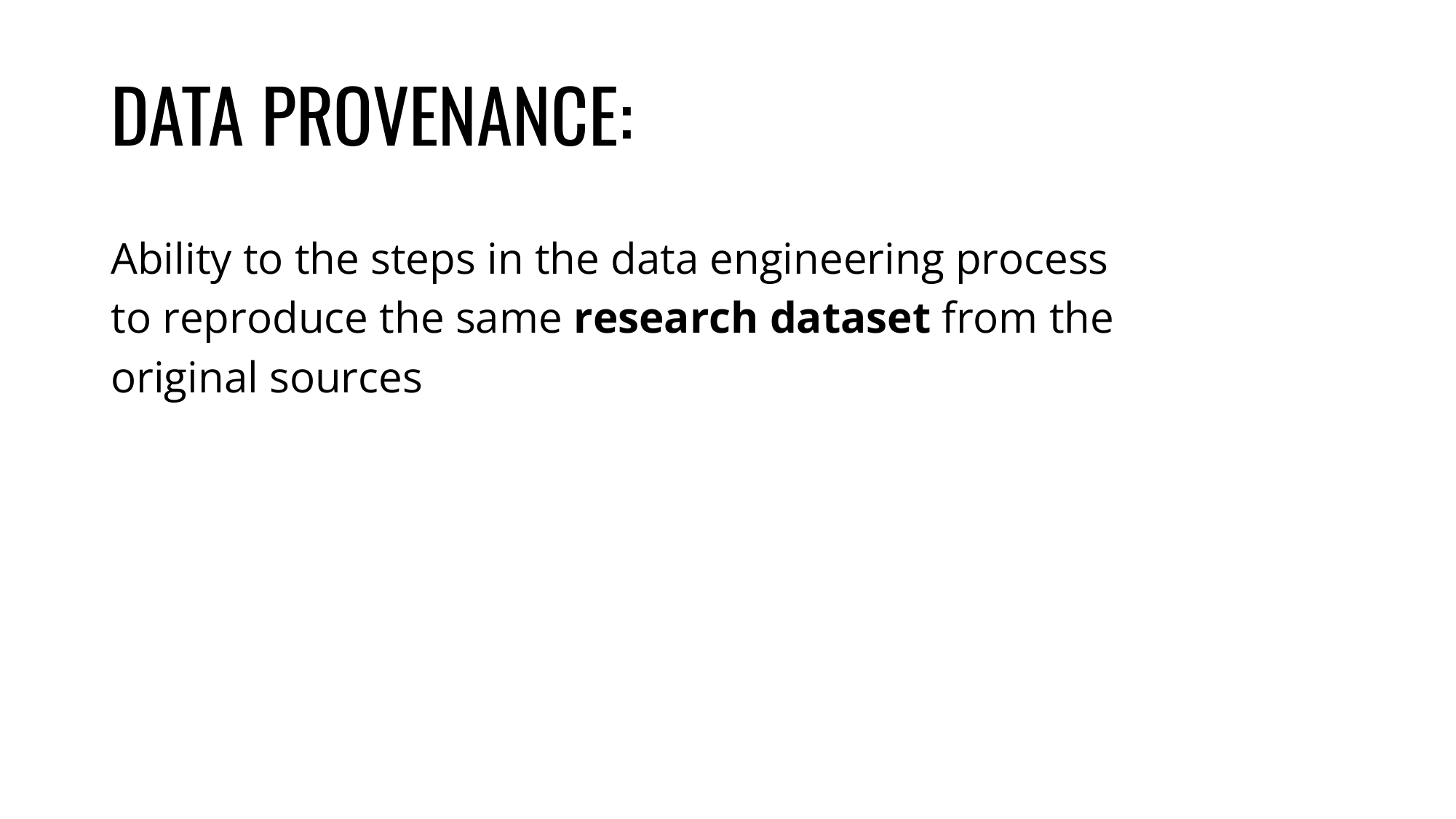

# Data Provenance:
Ability to the steps in the data engineering process to reproduce the same research dataset from the original sources